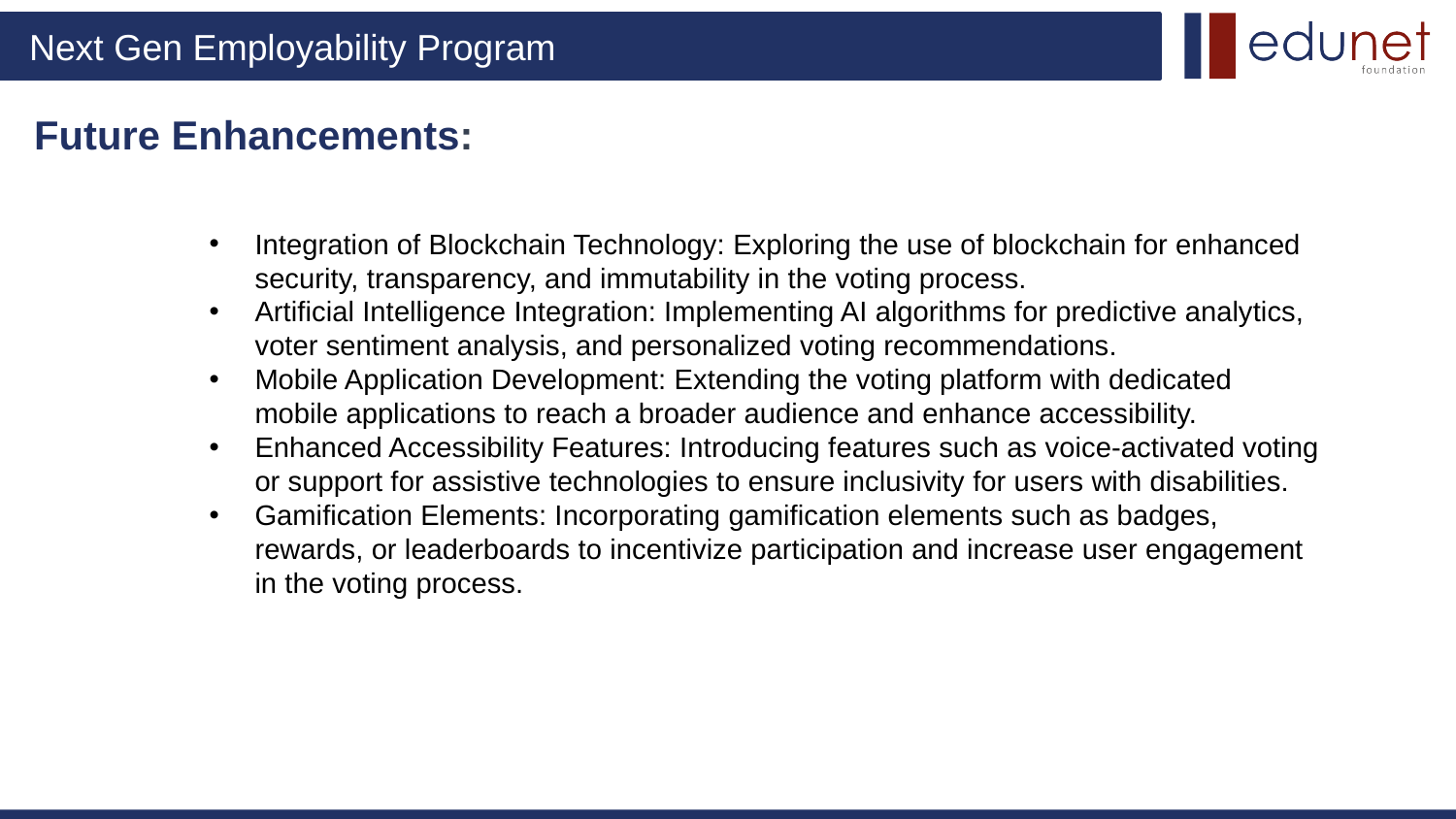

# Future Enhancements:
Integration of Blockchain Technology: Exploring the use of blockchain for enhanced security, transparency, and immutability in the voting process.
Artificial Intelligence Integration: Implementing AI algorithms for predictive analytics, voter sentiment analysis, and personalized voting recommendations.
Mobile Application Development: Extending the voting platform with dedicated mobile applications to reach a broader audience and enhance accessibility.
Enhanced Accessibility Features: Introducing features such as voice-activated voting or support for assistive technologies to ensure inclusivity for users with disabilities.
Gamification Elements: Incorporating gamification elements such as badges, rewards, or leaderboards to incentivize participation and increase user engagement in the voting process.